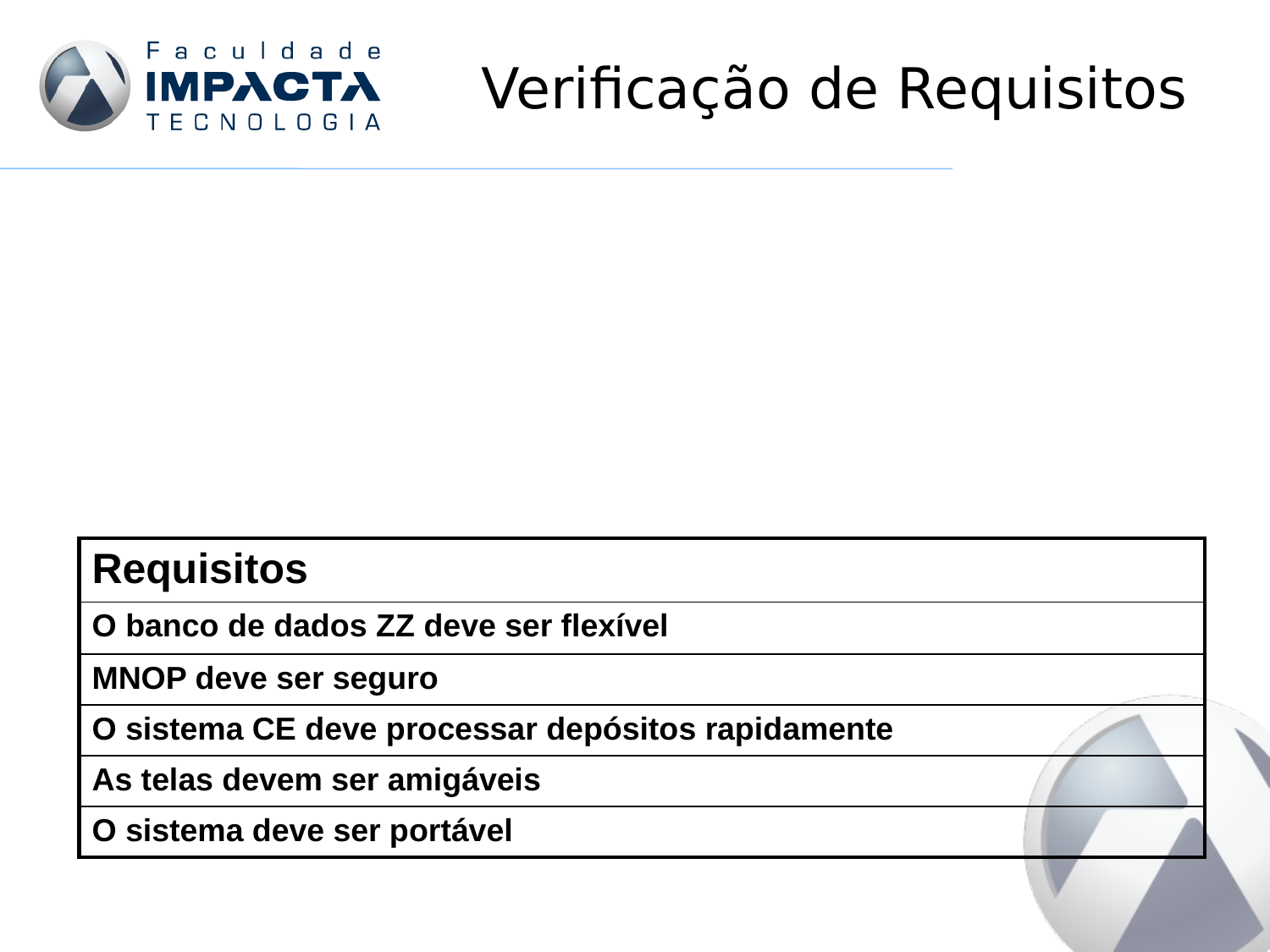

# Verificação de Requisitos
Exercício em Grupo:
Efetuar uma revisão de qualidade nos requisitos abaixo
Propor nova redação para cada requisito
Tempo: 20 minutos
| Requisitos |
| --- |
| O banco de dados ZZ deve ser flexível |
| MNOP deve ser seguro |
| O sistema CE deve processar depósitos rapidamente |
| As telas devem ser amigáveis |
| O sistema deve ser portável |